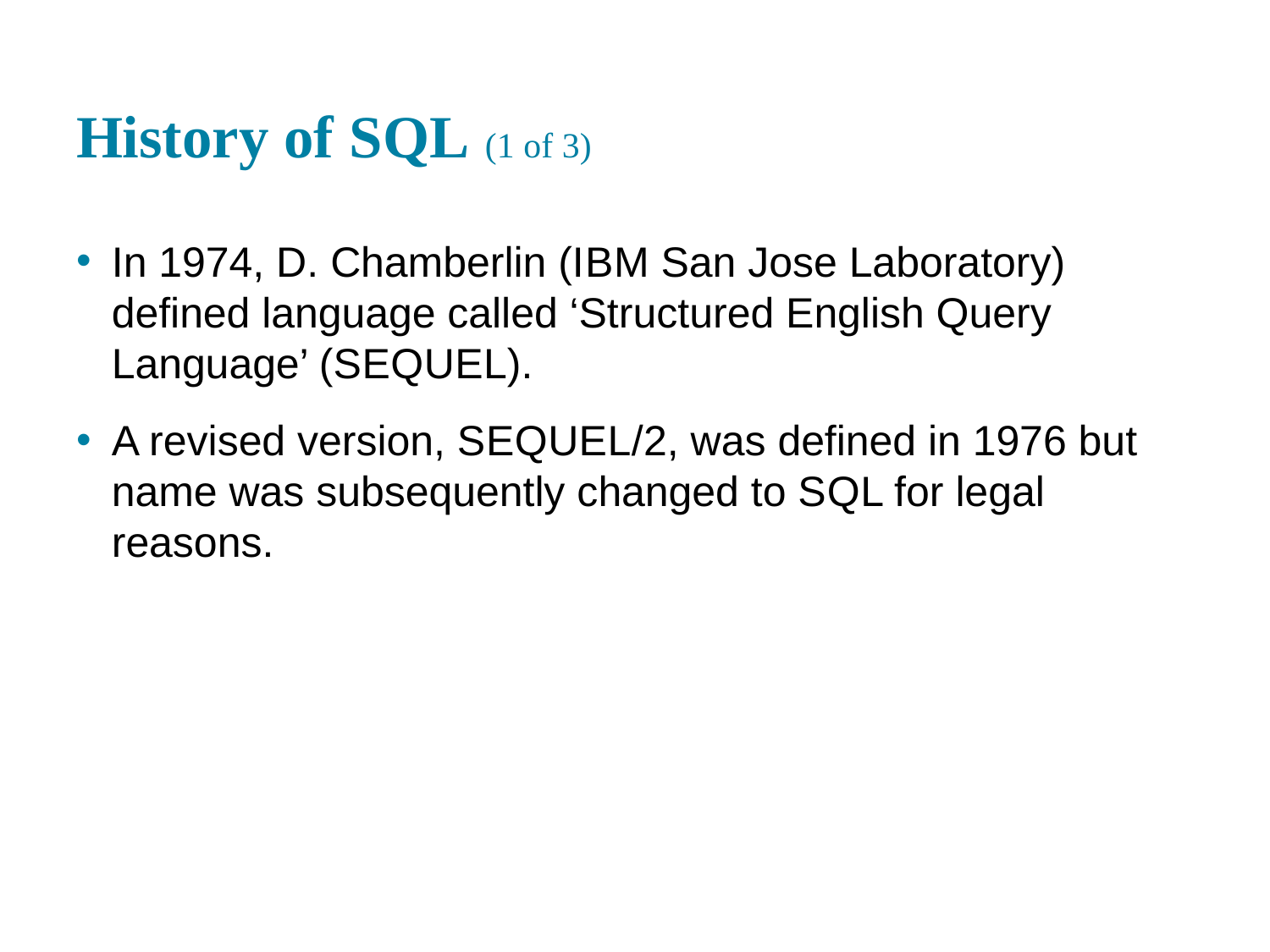

# History of S Q L (1 of 3)
In 1974, D. Chamberlin (I B M San Jose Laboratory) defined language called ‘Structured English Query Language’ (S E Q U E L).
A revised version, S E Q U E L / 2, was defined in 1976 but name was subsequently changed to S Q L for legal reasons.